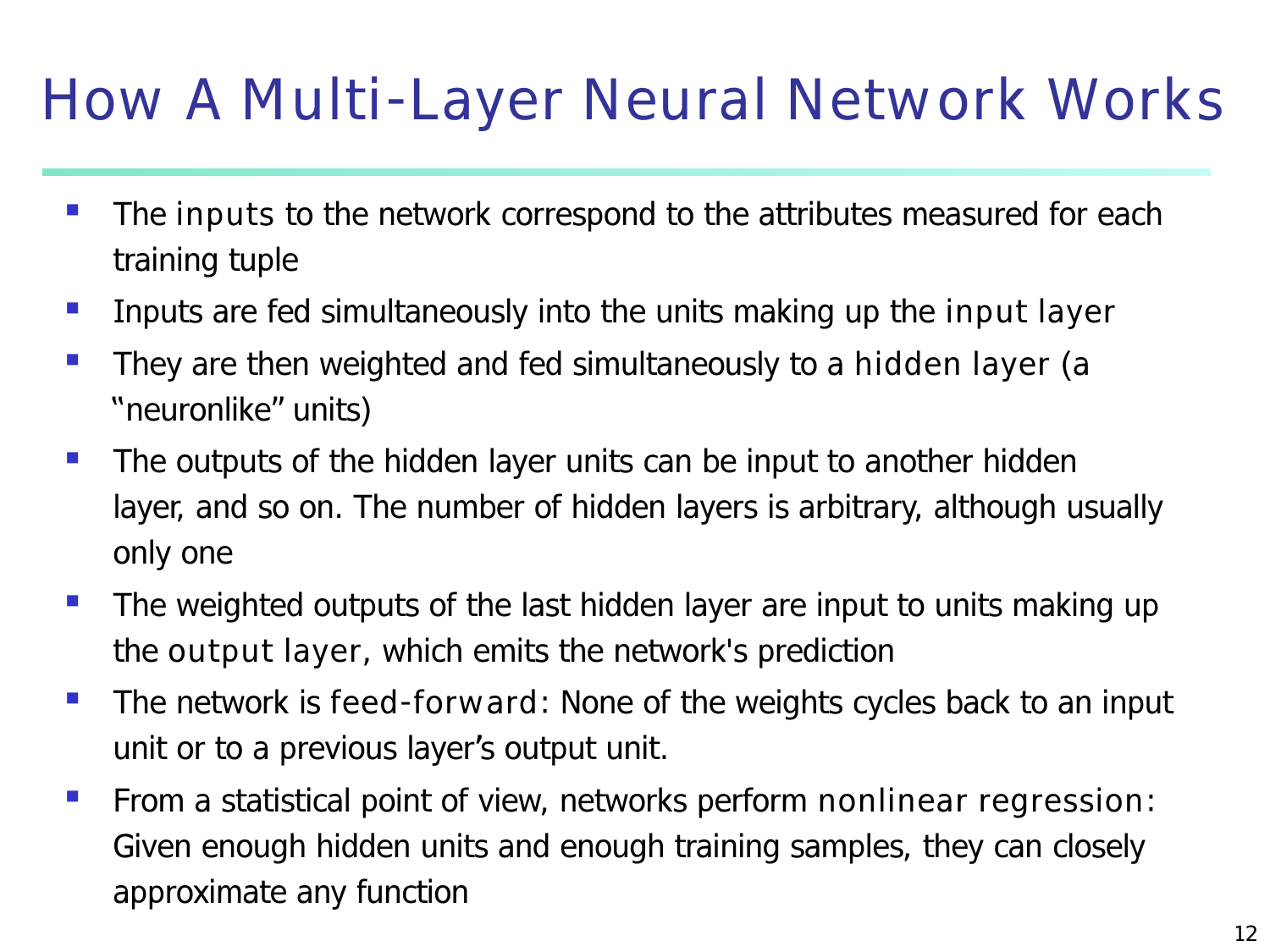

# How A Multi-Layer Neural Network Works
The inputs to the network correspond to the attributes measured for each training tuple
Inputs are fed simultaneously into the units making up the input layer
They are then weighted and fed simultaneously to a hidden layer (a “neuronlike” units)
The outputs of the hidden layer units can be input to another hidden
layer, and so on. The number of hidden layers is arbitrary, although usually only one
The weighted outputs of the last hidden layer are input to units making up the output layer, which emits the network's prediction
The network is feed-forward: None of the weights cycles back to an input unit or to a previous layer’s output unit.
From a statistical point of view, networks perform nonlinear regression: Given enough hidden units and enough training samples, they can closely approximate any function
12